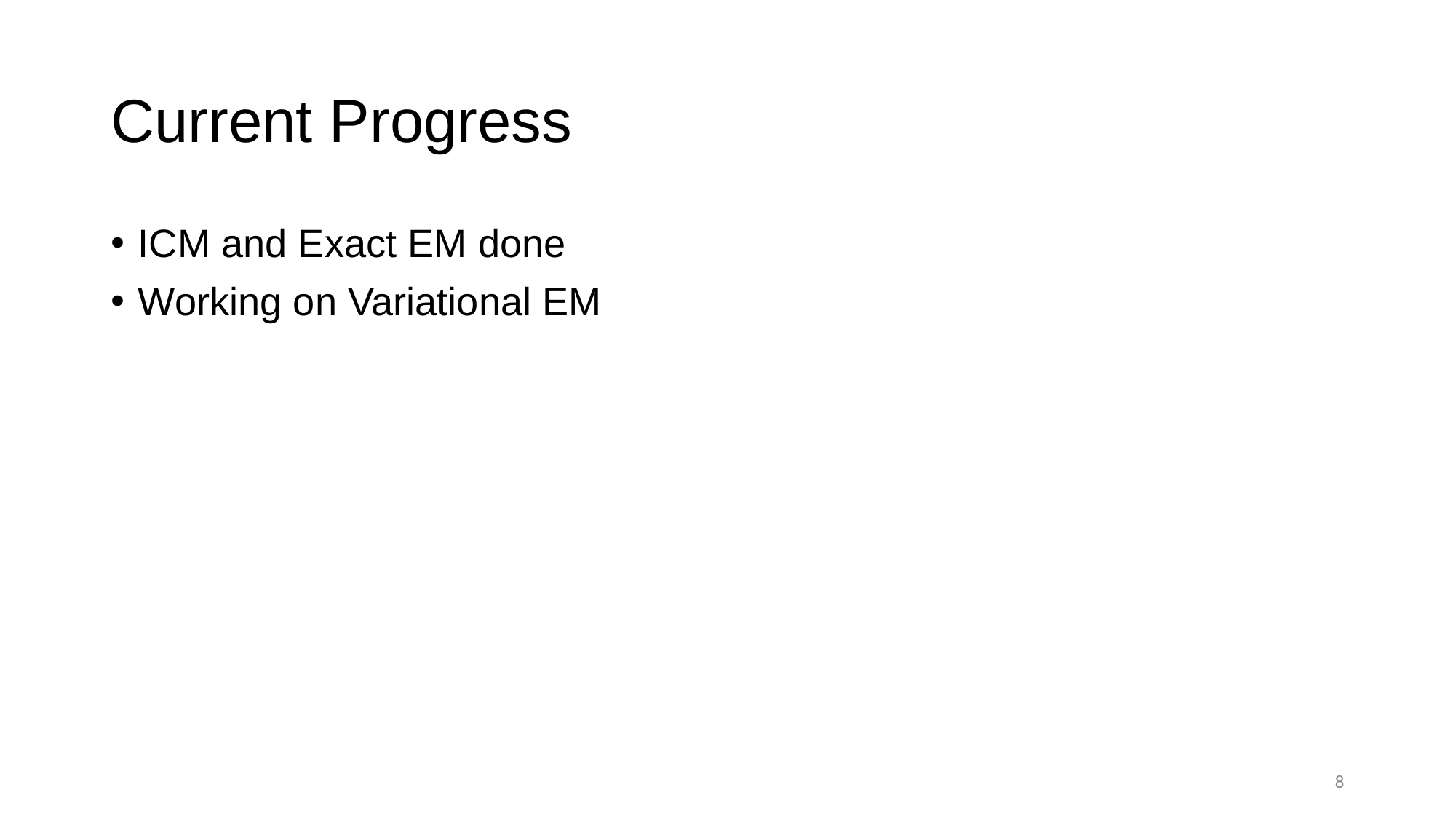

# Current Progress
ICM and Exact EM done
Working on Variational EM
8